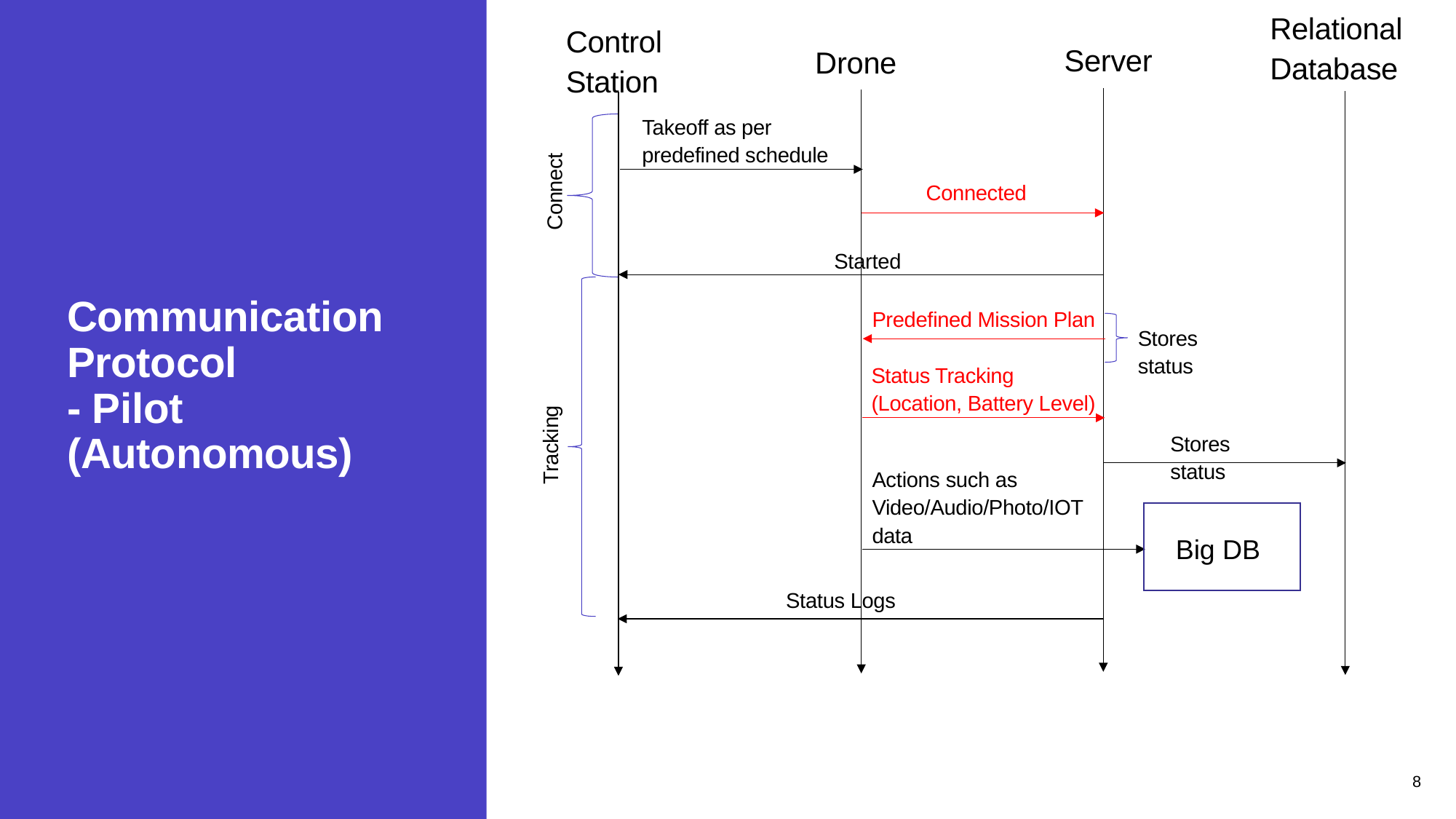

Relational Database
Control Station
Server
Drone
Takeoff as per predefined schedule

Connect
Connected
Started
# Communication Protocol - Pilot (Autonomous)

Predefined Mission Plan

Stores status
Status Tracking (Location, Battery Level)
Stores status
Tracking
Actions such as Video/Audio/Photo/IOT data

Big DB
Status Logs
8